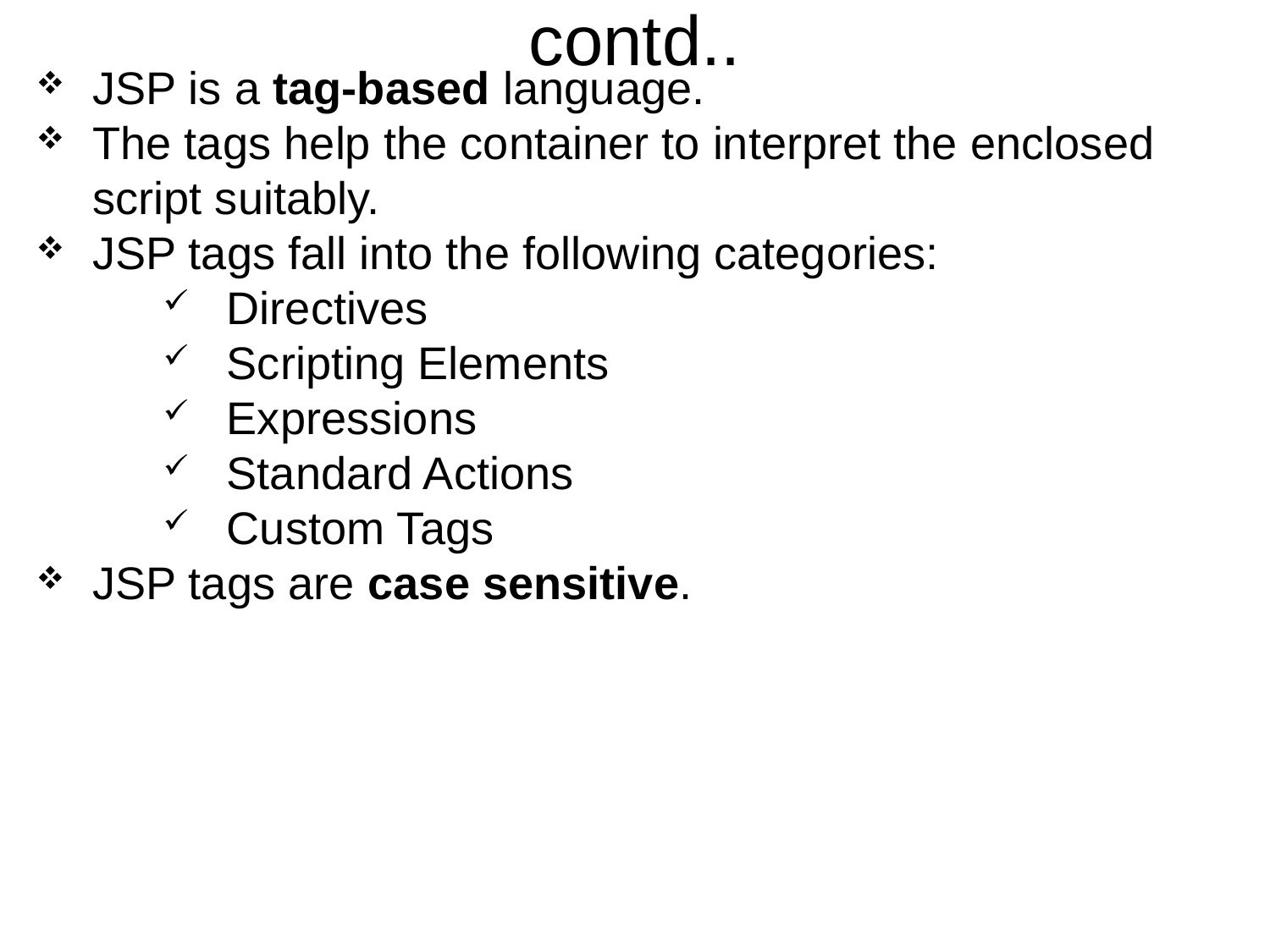

contd..
JSP is a tag-based language.
The tags help the container to interpret the enclosed script suitably.
JSP tags fall into the following categories:
Directives
Scripting Elements
Expressions
Standard Actions
Custom Tags
JSP tags are case sensitive.